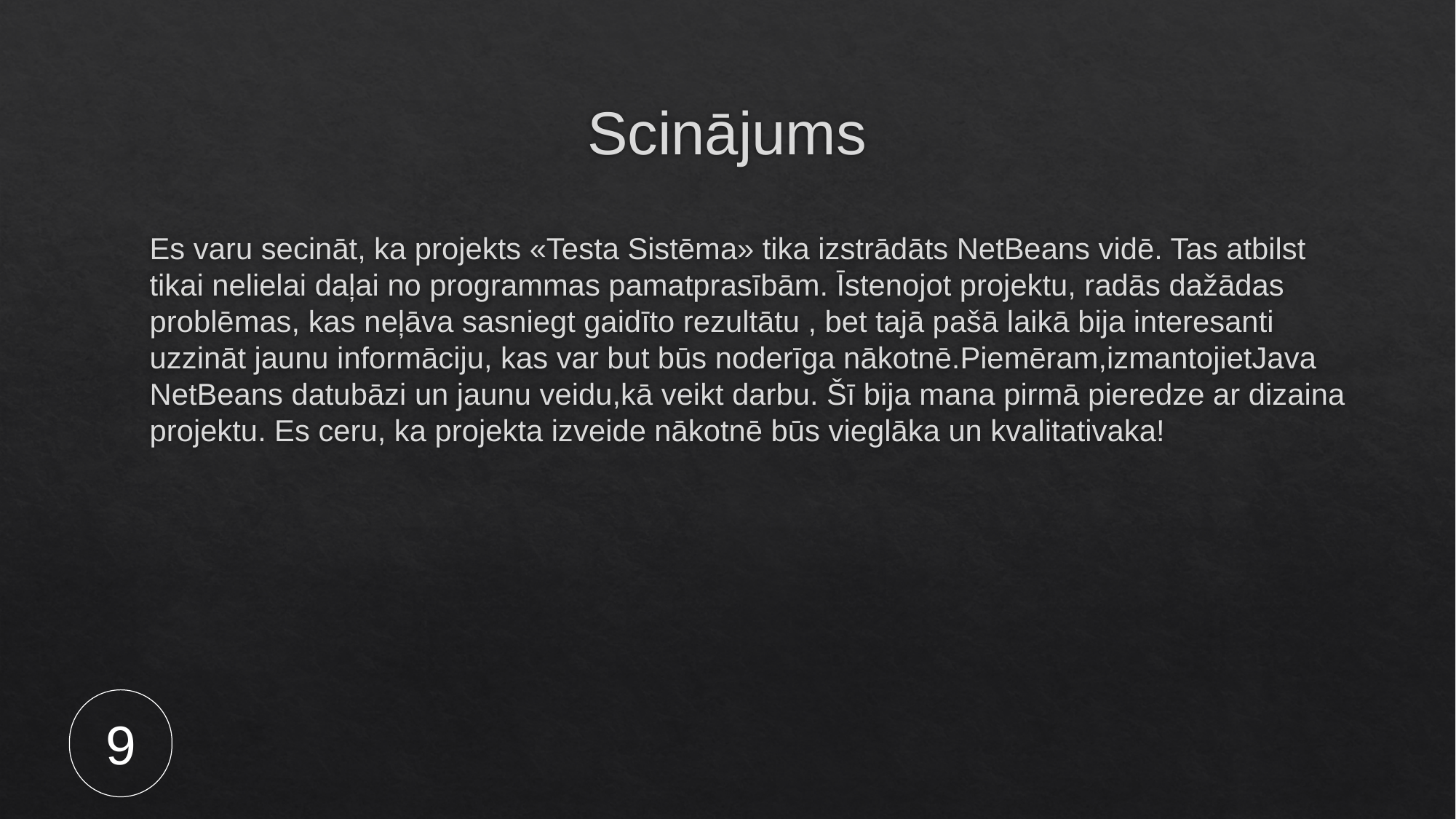

# Scinājums
Es varu secināt, ka projekts «Testa Sistēma» tika izstrādāts NetBeans vidē. Tas atbilst tikai nelielai daļai no programmas pamatprasībām. Īstenojot projektu, radās dažādas problēmas, kas neļāva sasniegt gaidīto rezultātu , bet tajā pašā laikā bija interesanti uzzināt jaunu informāciju, kas var but būs noderīga nākotnē.Piemēram,izmantojietJava NetBeans datubāzi un jaunu veidu,kā veikt darbu. Šī bija mana pirmā pieredze ar dizaina projektu. Es ceru, ka projekta izveide nākotnē būs vieglāka un kvalitativaka!

9